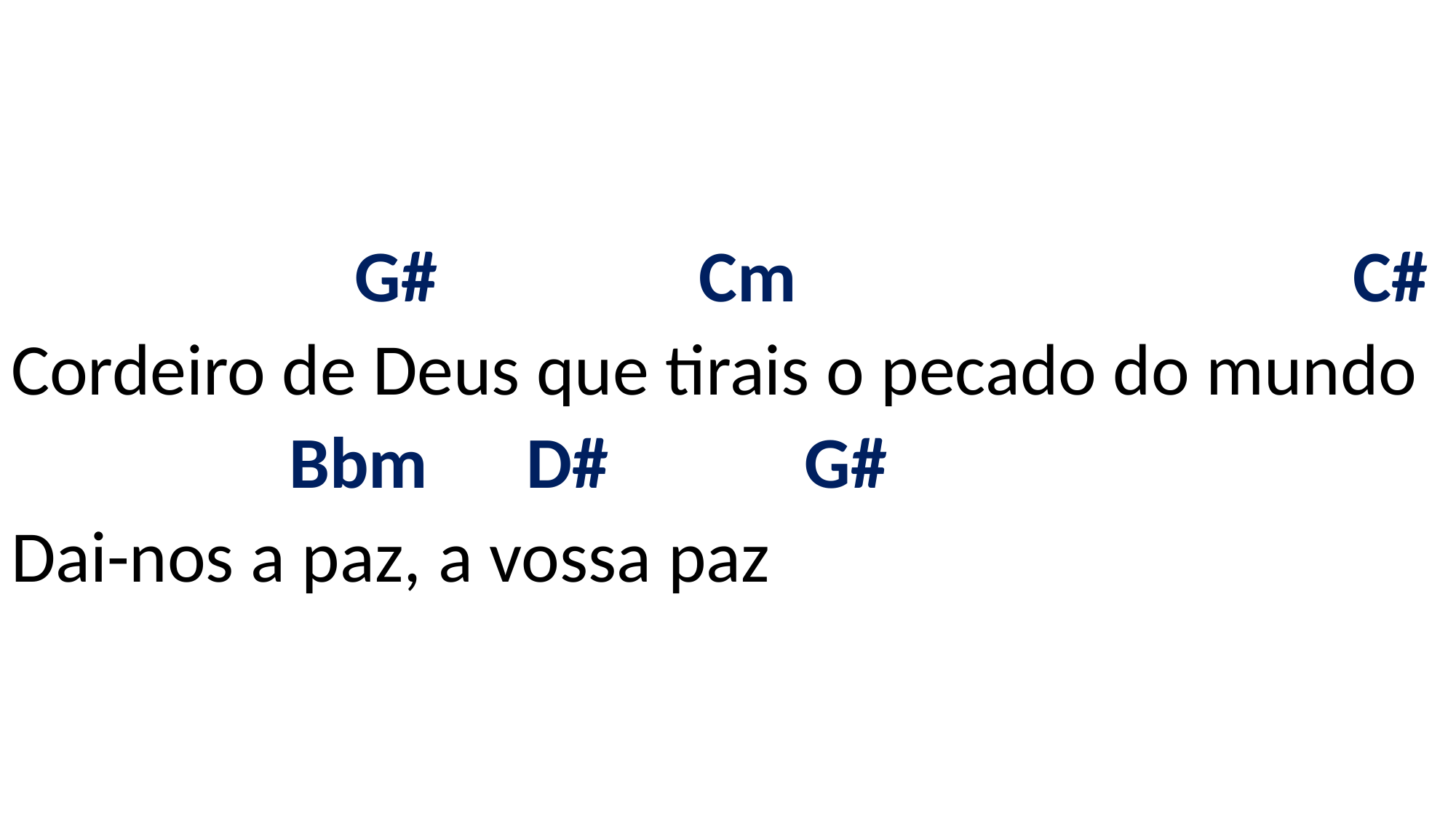

# G#                Cm                                  C# Cordeiro de Deus que tirais o pecado do mundo Bbm      D#            G# Dai-nos a paz, a vossa paz